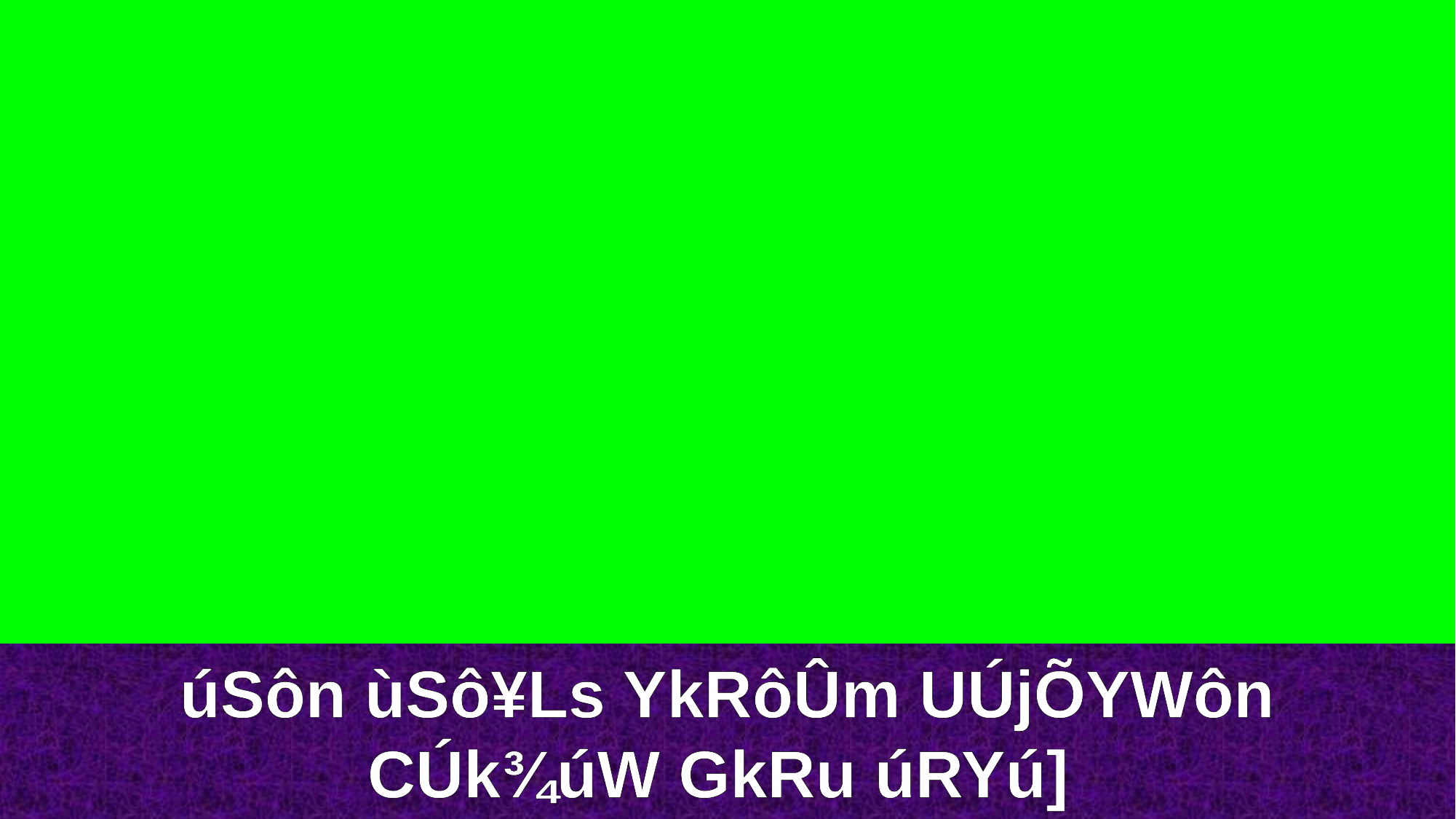

úSôn ùSô¥Ls YkRôÛm UÚjÕYWôn
CÚk¾úW GkRu úRYú]